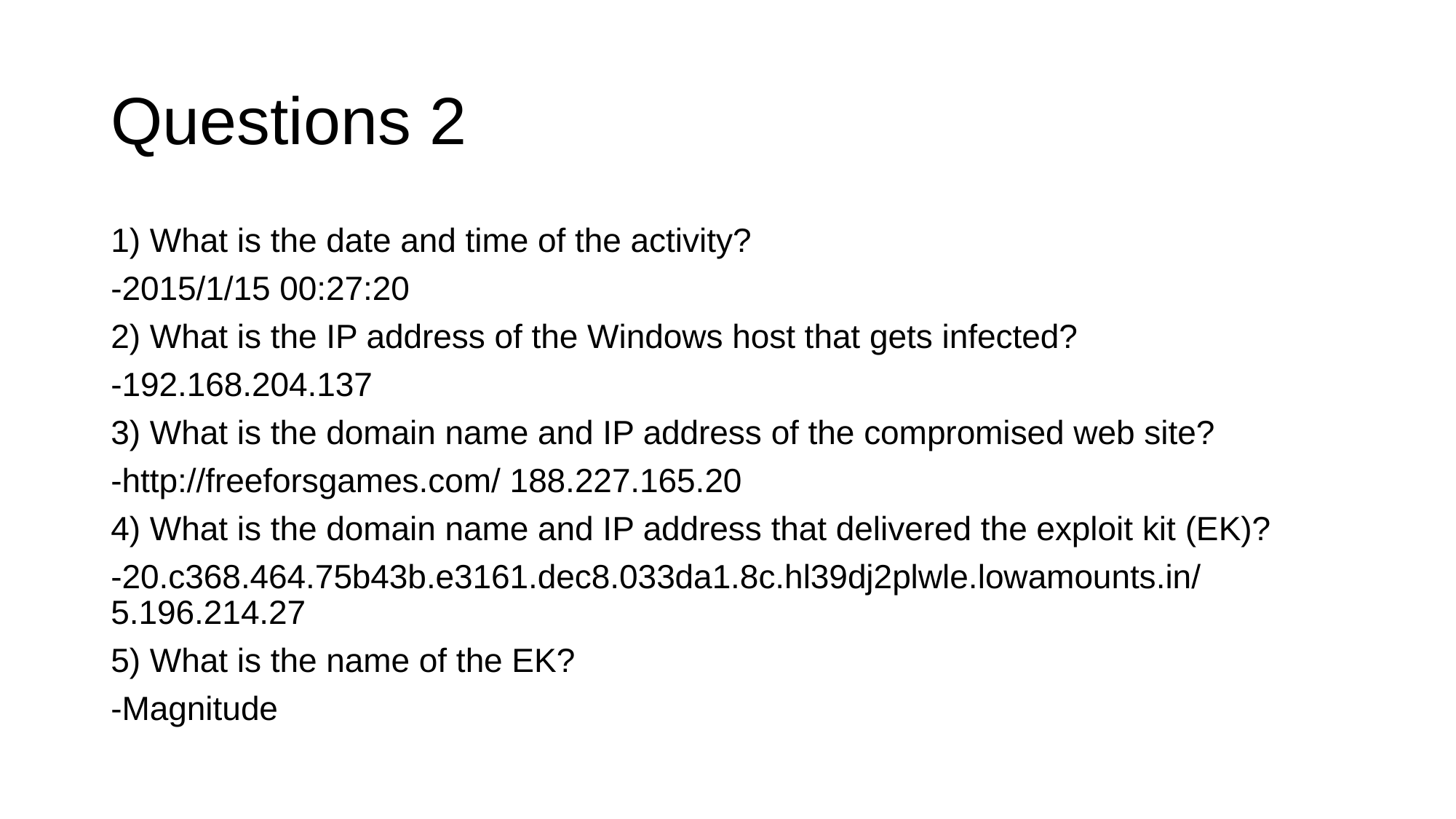

# Questions 2
1) What is the date and time of the activity?
-2015/1/15 00:27:20
2) What is the IP address of the Windows host that gets infected?
-192.168.204.137
3) What is the domain name and IP address of the compromised web site?
-http://freeforsgames.com/ 188.227.165.20
4) What is the domain name and IP address that delivered the exploit kit (EK)?
-20.c368.464.75b43b.e3161.dec8.033da1.8c.hl39dj2plwle.lowamounts.in/   5.196.214.27
5) What is the name of the EK?
-Magnitude